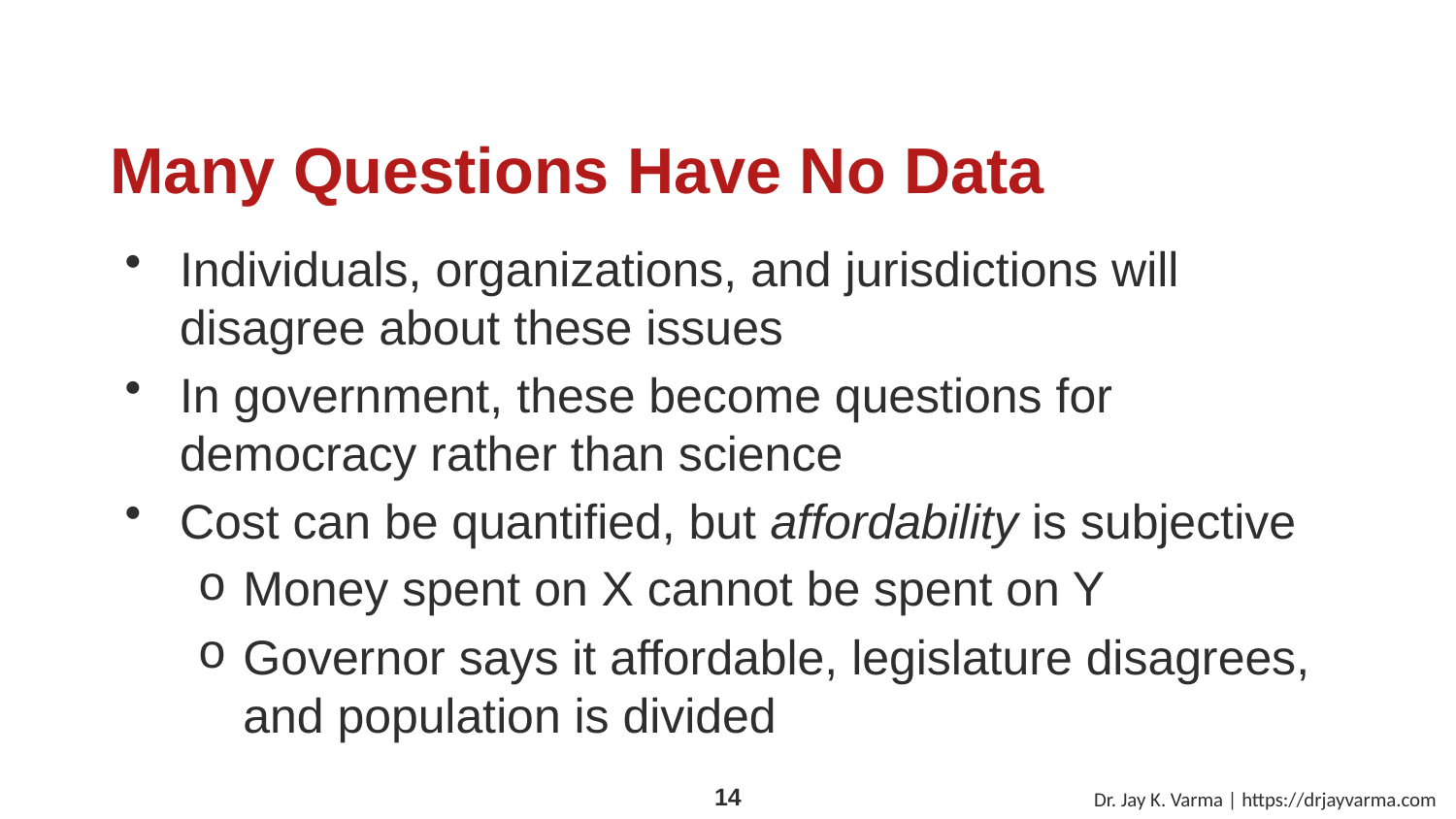

# Many Questions Have No Data
Individuals, organizations, and jurisdictions will disagree about these issues
In government, these become questions for democracy rather than science
Cost can be quantified, but affordability is subjective
Money spent on X cannot be spent on Y
Governor says it affordable, legislature disagrees, and population is divided

Dr. Jay K. Varma | https://drjayvarma.com